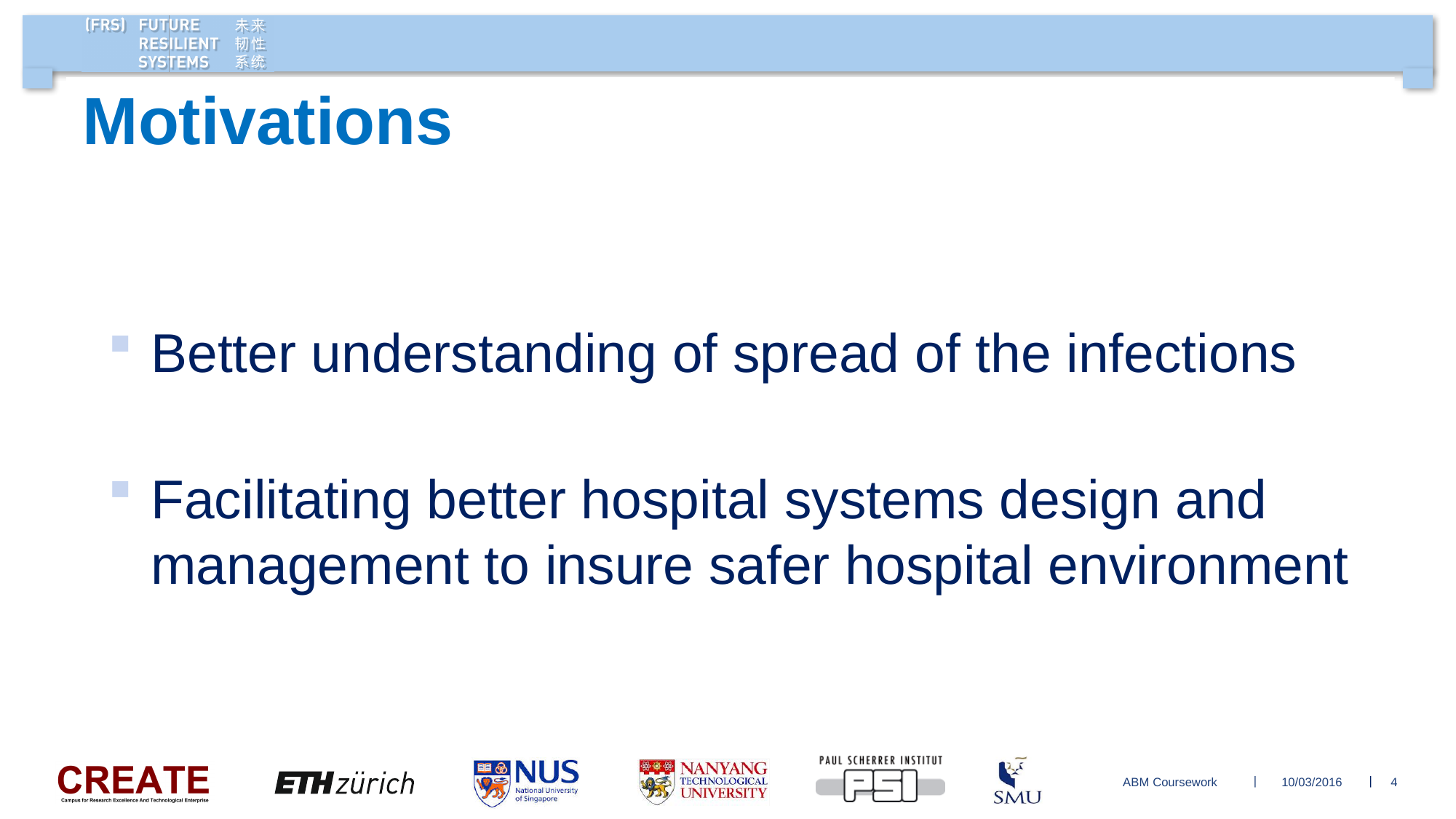

# Motivations
Better understanding of spread of the infections

Facilitating better hospital systems design and management to insure safer hospital environment
ABM Coursework
10/03/2016
4